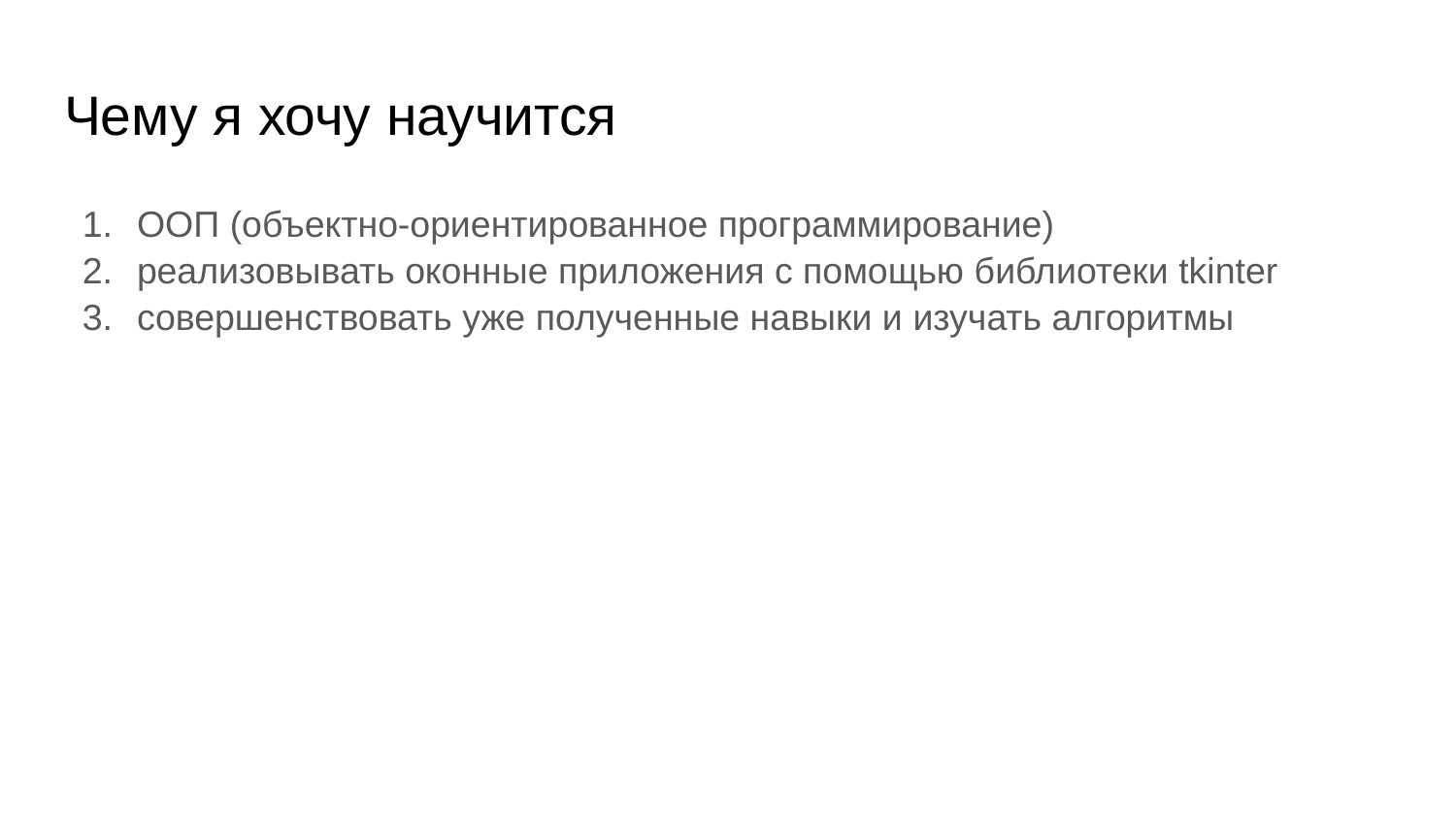

# Чему я хочу научится
ООП (объектно-ориентированное программирование)
реализовывать оконные приложения с помощью библиотеки tkinter
совершенствовать уже полученные навыки и изучать алгоритмы